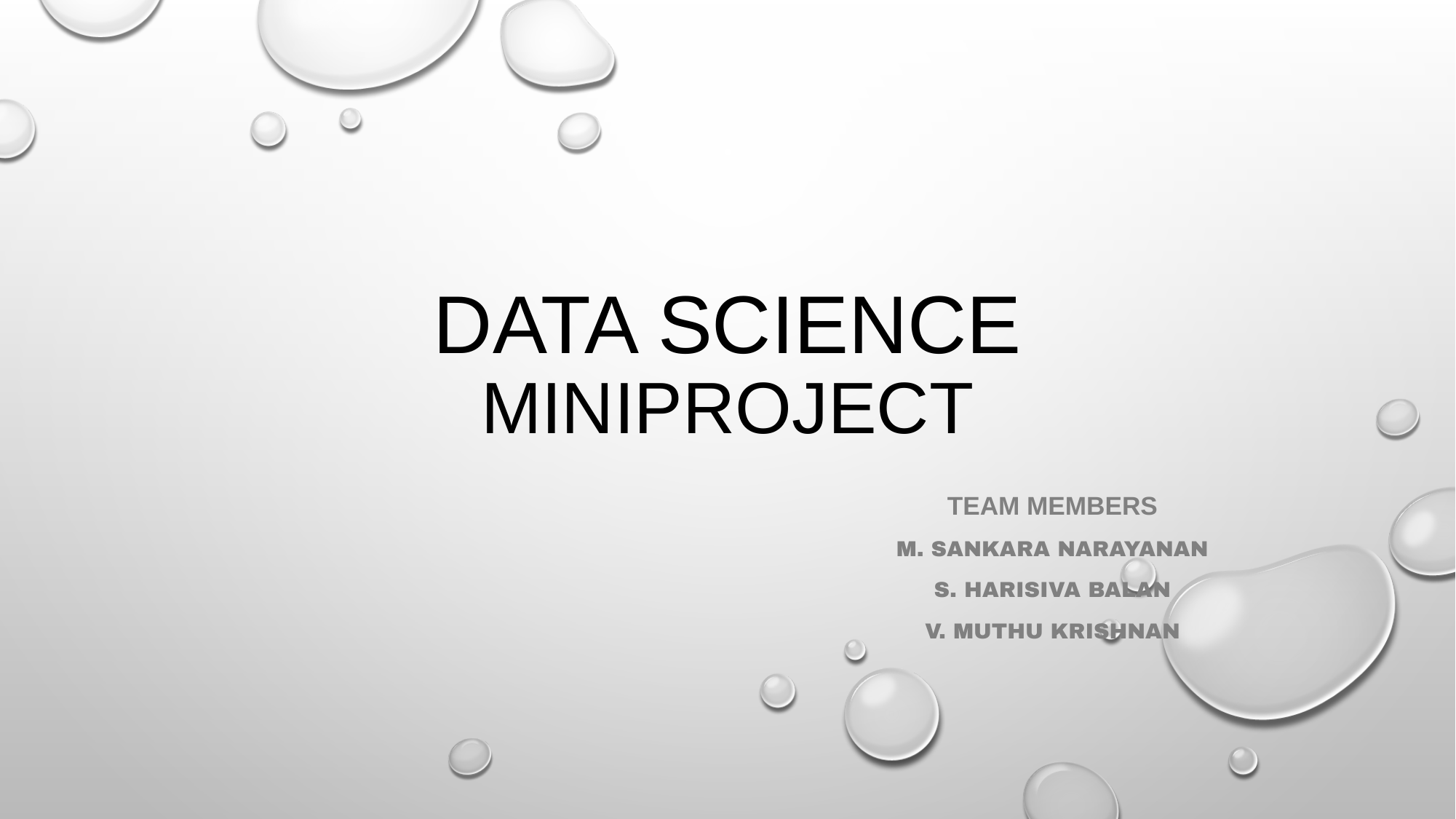

# DATA SCIENCE MINIPROJECT
Team members
M. Sankara Narayanan
s. Harisiva balan
v. Muthu krishnan